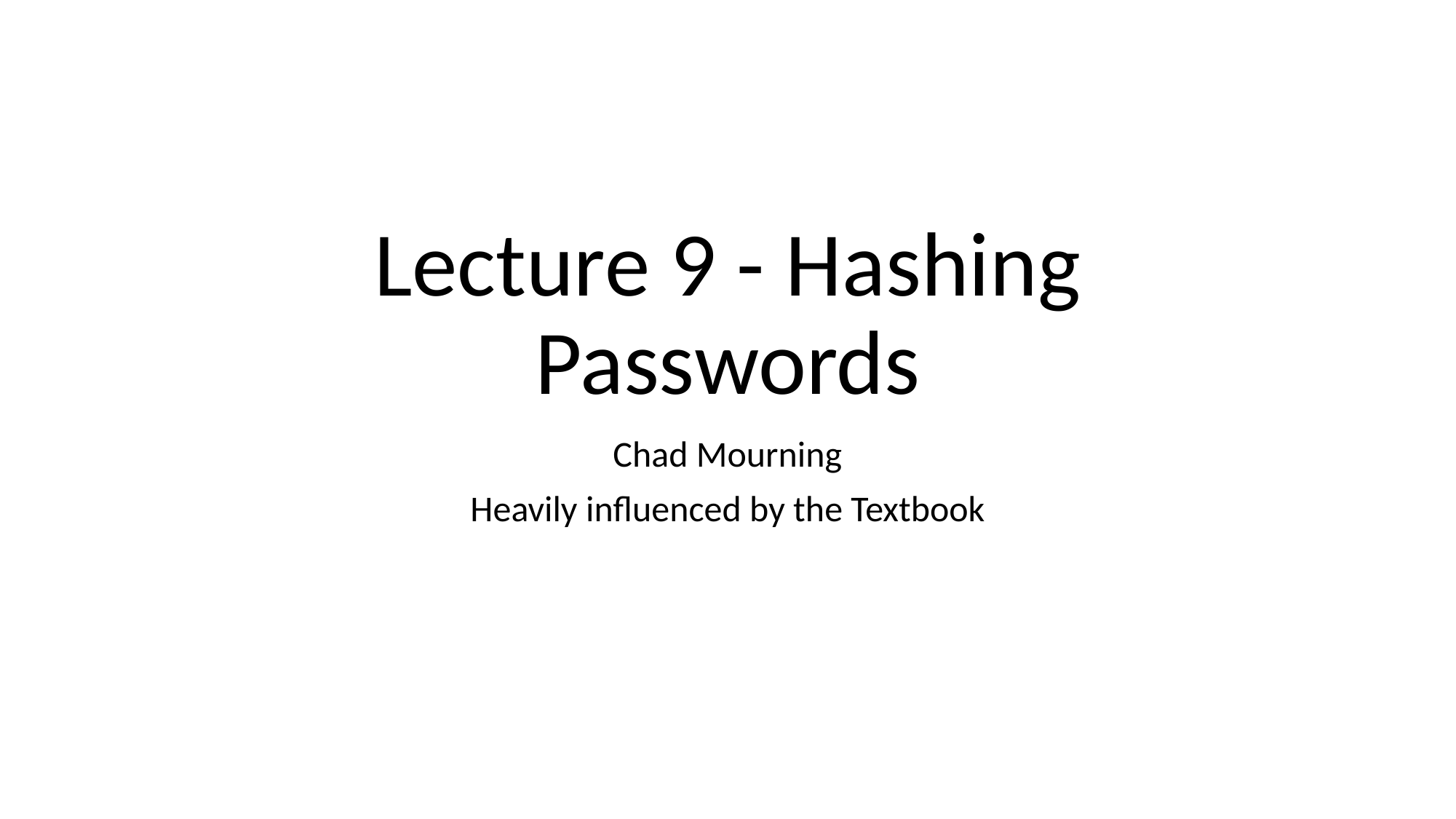

# Lecture 9 - Hashing Passwords
Chad Mourning
Heavily influenced by the Textbook